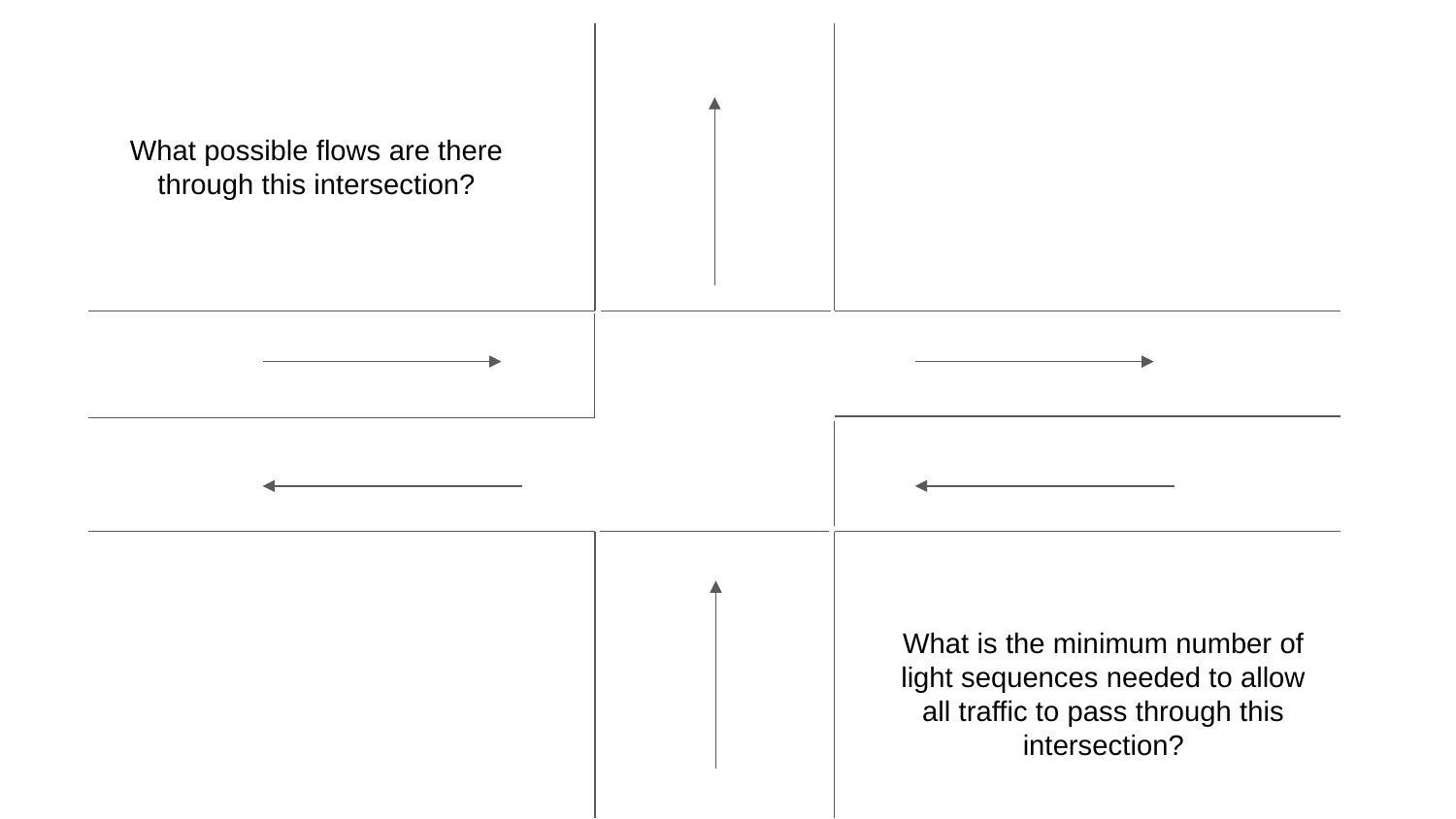

What possible flows are there through this intersection?
What is the minimum number of light sequences needed to allow all traffic to pass through this intersection?